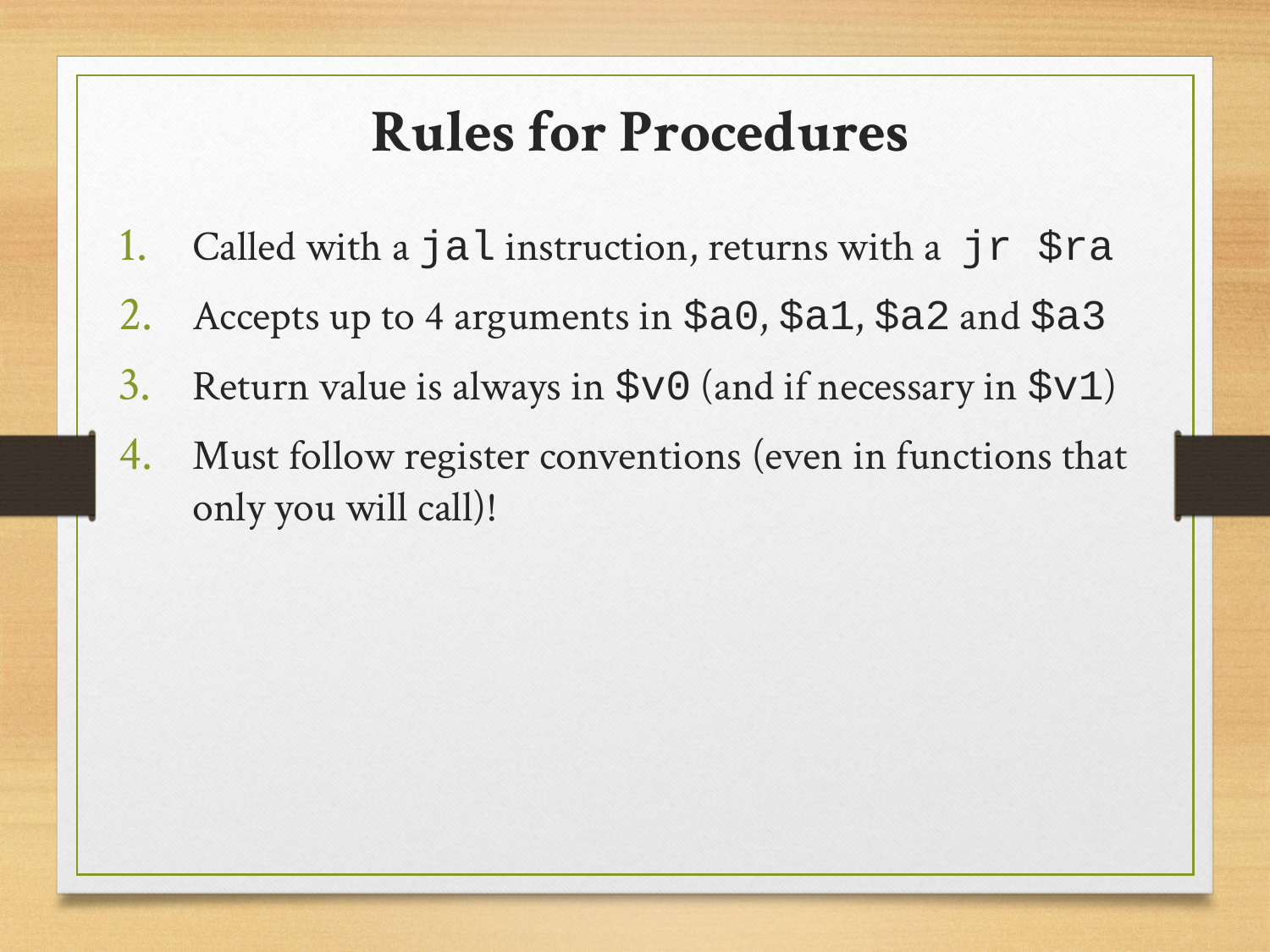

Rules for Procedures
Called with a jal instruction, returns with a  jr $ra
Accepts up to 4 arguments in $a0, $a1, $a2 and $a3
Return value is always in $v0 (and if necessary in $v1)
Must follow register conventions (even in functions that only you will call)!